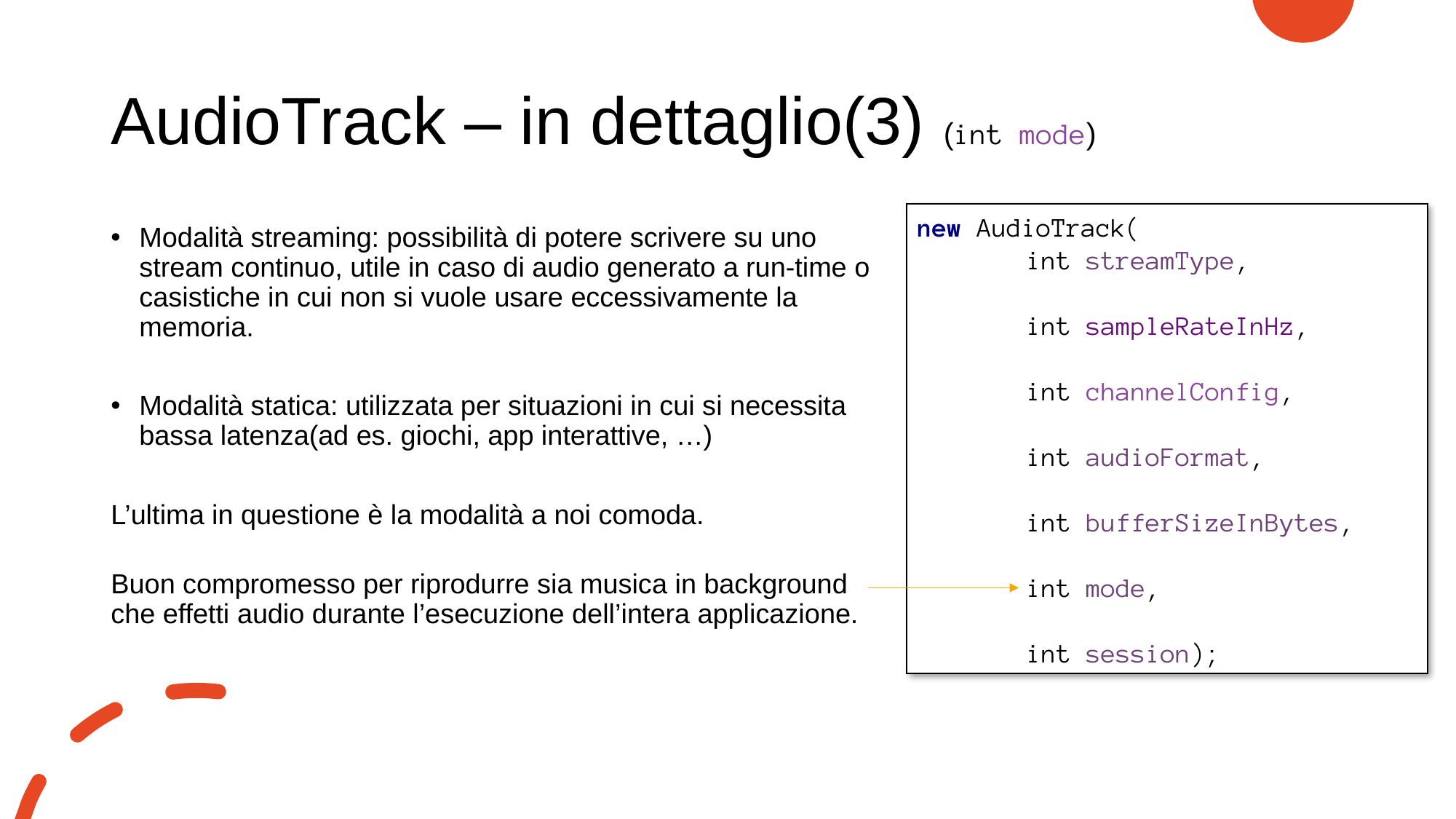

# AudioTrack – in dettaglio(3) (int mode)
new AudioTrack(
	int streamType,

	int sampleRateInHz,

	int channelConfig,

	int audioFormat,

	int bufferSizeInBytes,

	int mode,

	int session);
Modalità streaming: possibilità di potere scrivere su uno stream continuo, utile in caso di audio generato a run-time o casistiche in cui non si vuole usare eccessivamente la memoria.

Modalità statica: utilizzata per situazioni in cui si necessita bassa latenza(ad es. giochi, app interattive, …)

L’ultima in questione è la modalità a noi comoda.
Buon compromesso per riprodurre sia musica in background che effetti audio durante l’esecuzione dell’intera applicazione.